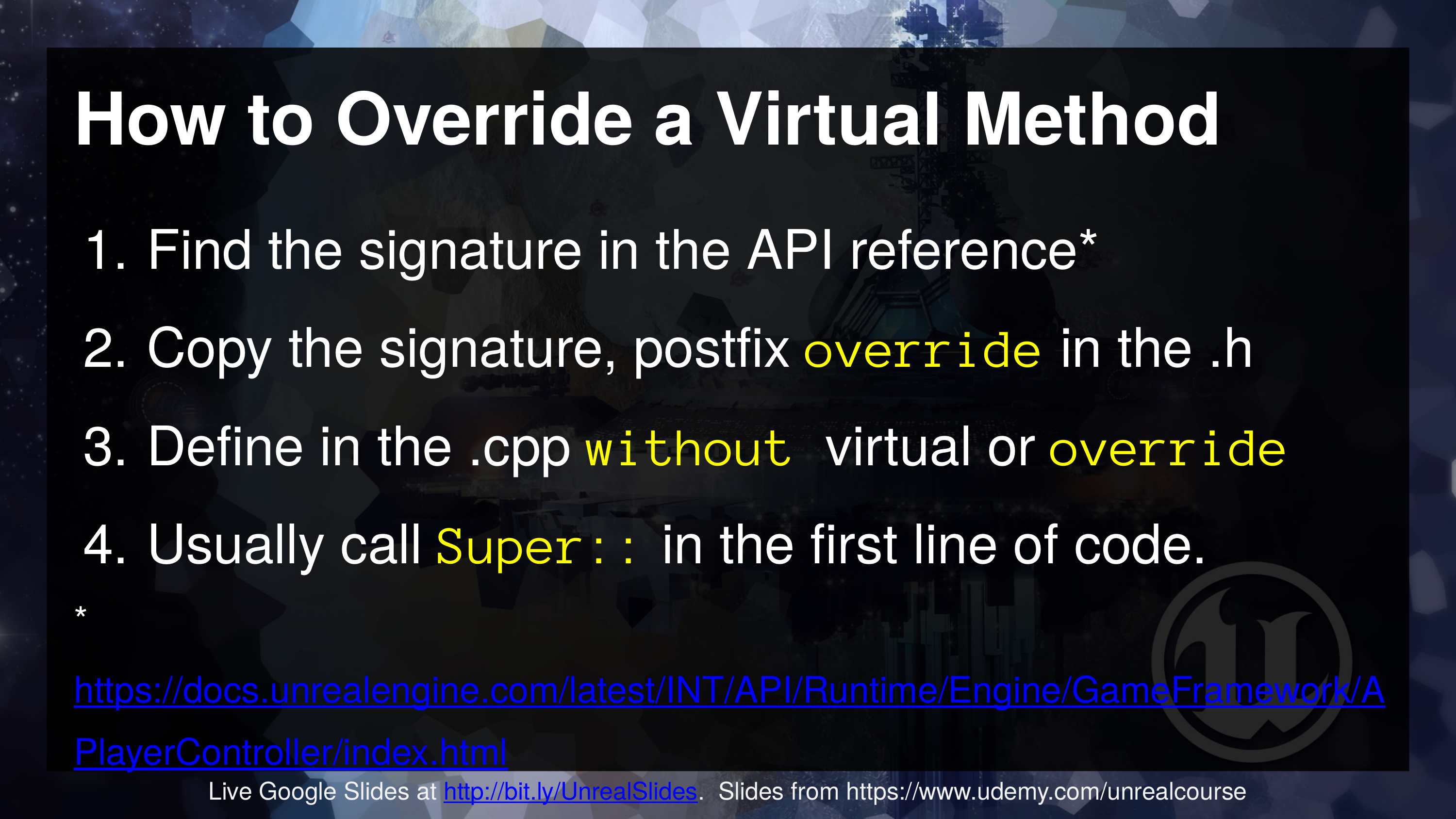

# How to Override a Virtual Method
Find the signature in the API reference*
Copy the signature, postfix override in the .h
Define in the .cpp without virtual or override
Usually call Super:: in the first line of code.
*https://docs.unrealengine.com/latest/INT/API/Runtime/Engine/GameFramework/APlayerController/index.html